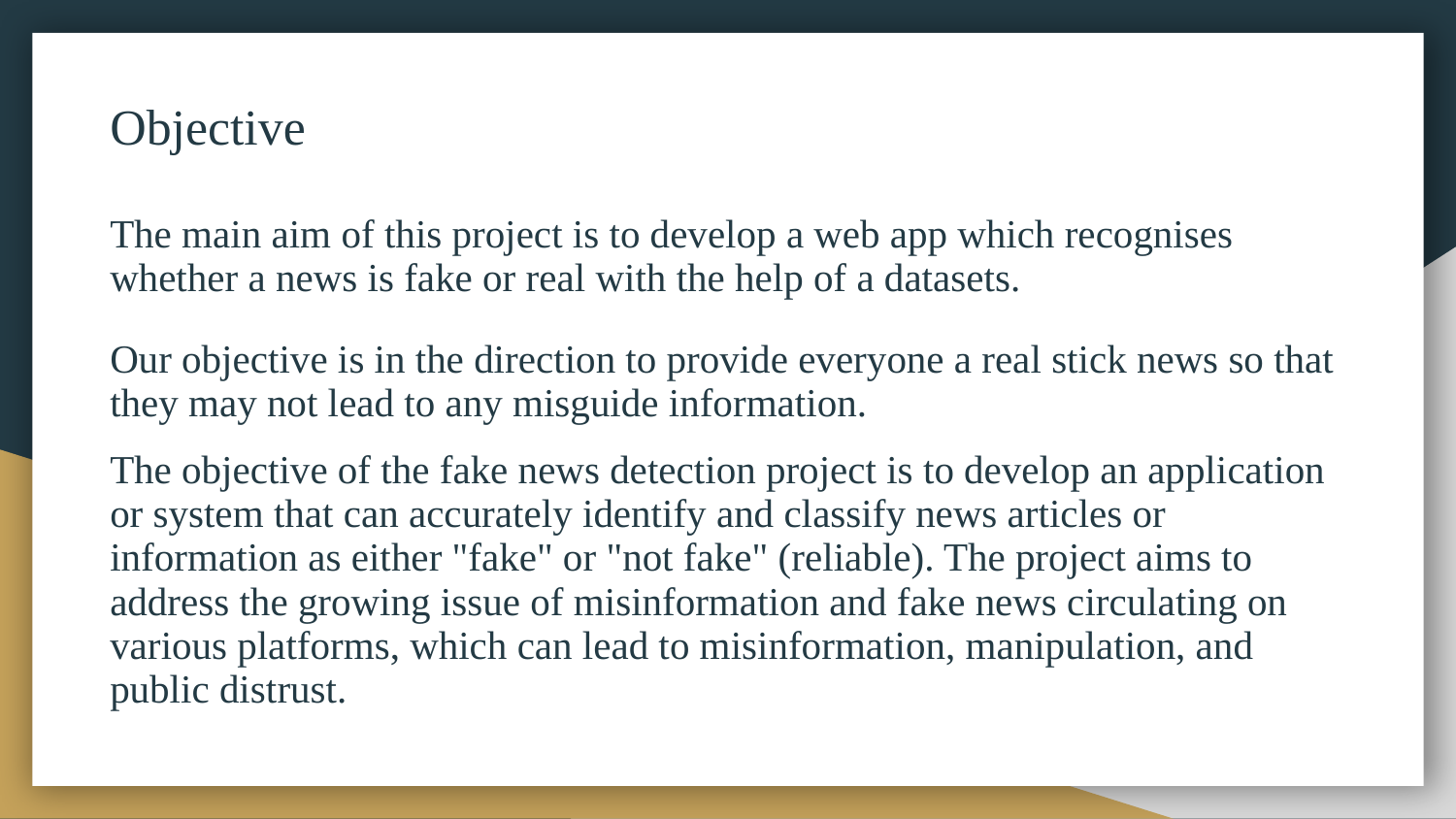

# Objective

The main aim of this project is to develop a web app which recognises whether a news is fake or real with the help of a datasets.

Our objective is in the direction to provide everyone a real stick news so that they may not lead to any misguide information.
The objective of the fake news detection project is to develop an application or system that can accurately identify and classify news articles or information as either "fake" or "not fake" (reliable). The project aims to address the growing issue of misinformation and fake news circulating on various platforms, which can lead to misinformation, manipulation, and public distrust.